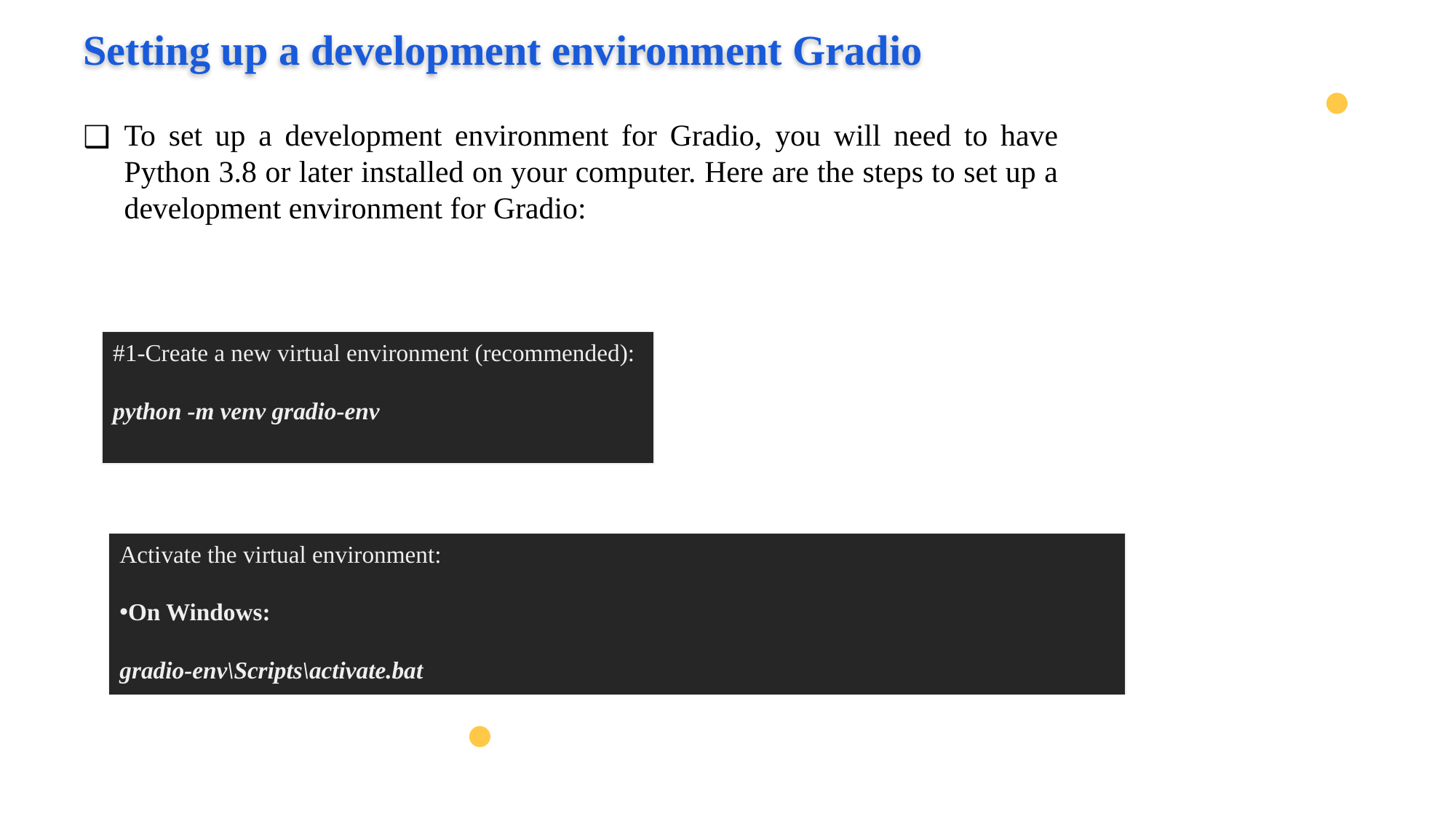

Setting up a development environment Gradio

To set up a development environment for Gradio, you will need to have Python 3.8 or later installed on your computer. Here are the steps to set up a development environment for Gradio:
#1-Create a new virtual environment (recommended):

python -m venv gradio-env

Activate the virtual environment:

On Windows:

gradio-env\Scripts\activate.bat